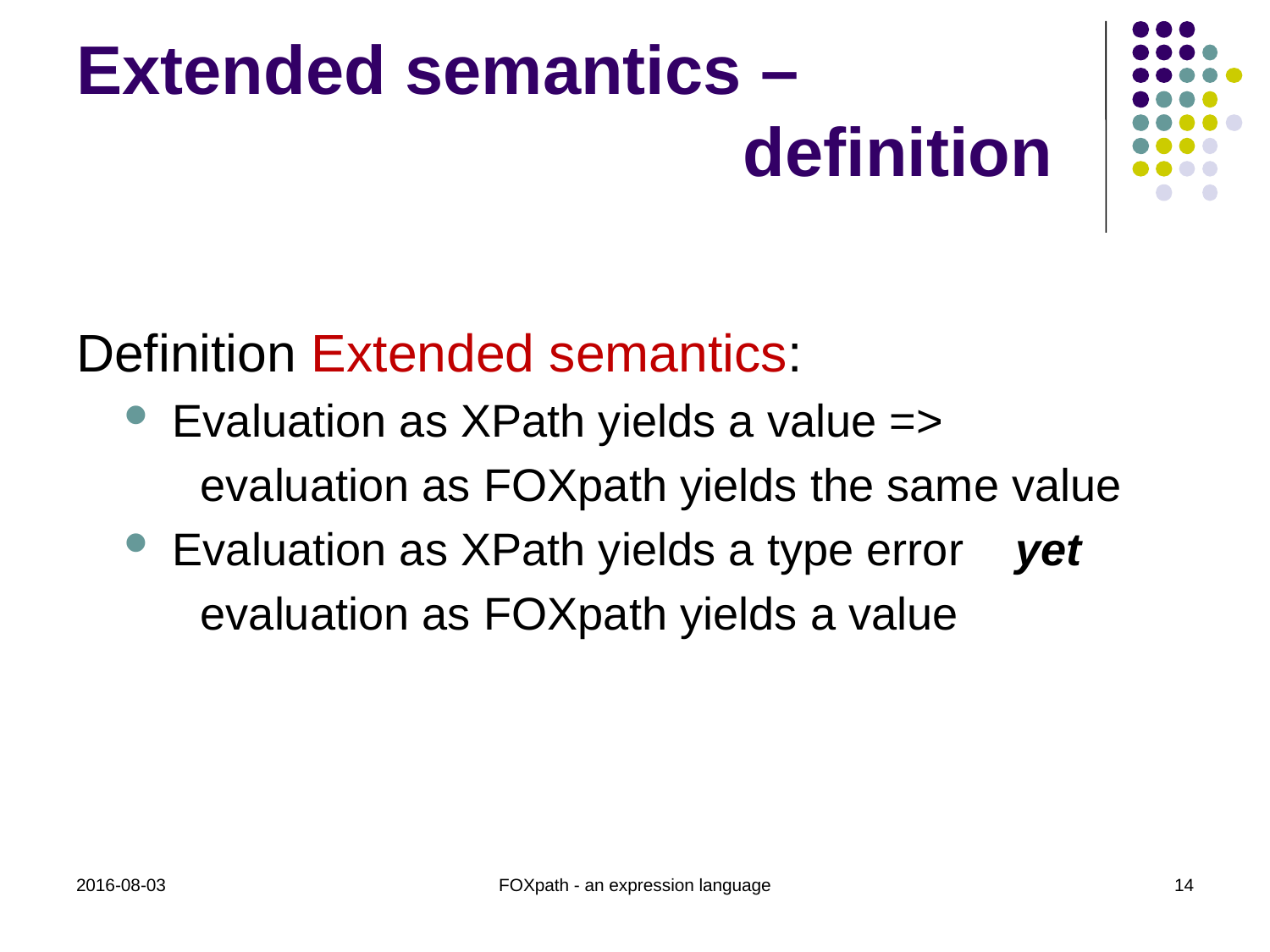

# Extended semantics – definition

Definition Extended semantics:
Evaluation as XPath yields a value =>
      evaluation as FOXpath yields the same value
Evaluation as XPath yields a type error    yet
      evaluation as FOXpath yields a value

2016-08-03
FOXpath - an expression language
14